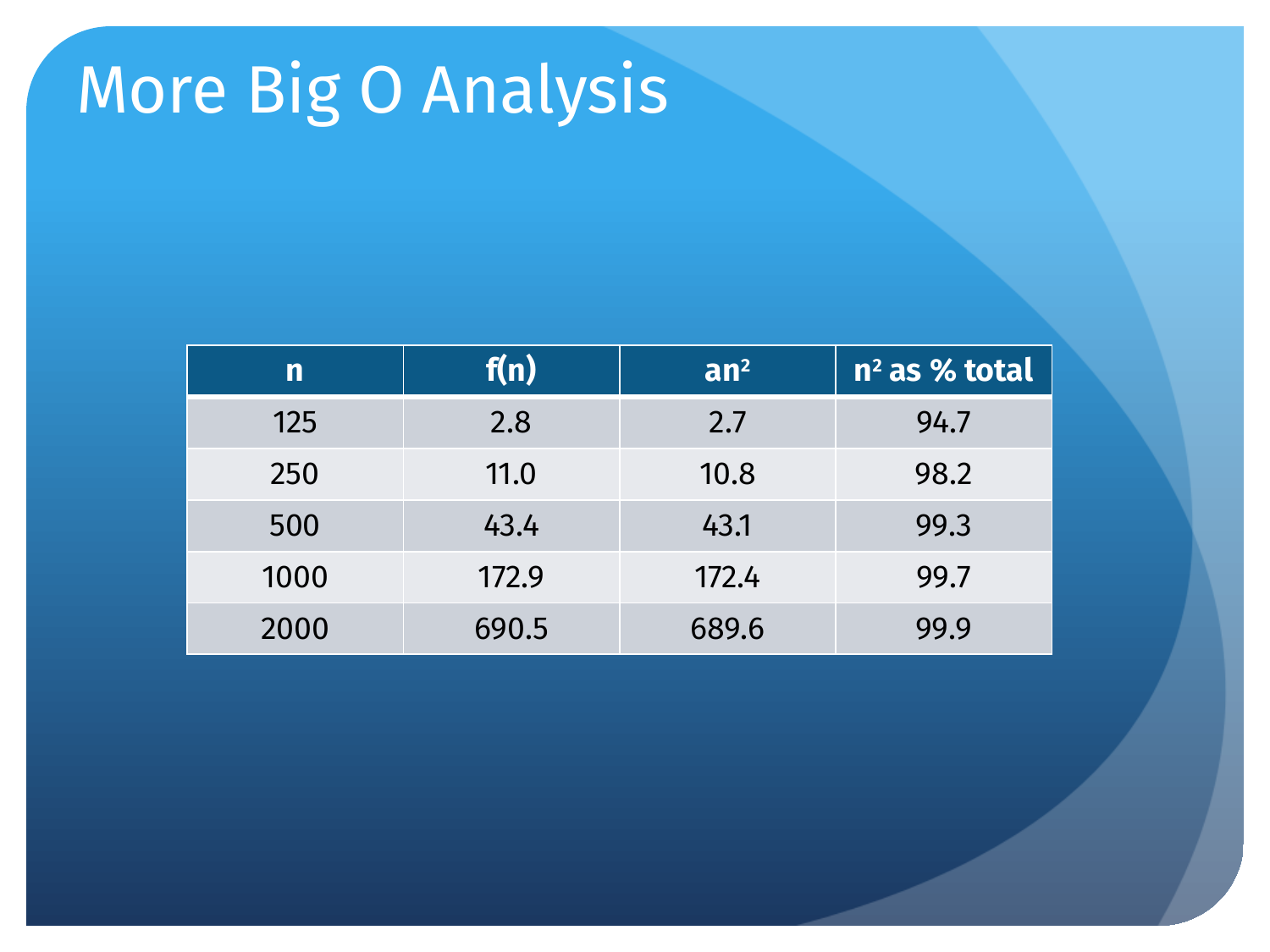

# More Big O Analysis

| n | f(n) | an2 | n2 as % total |
| --- | --- | --- | --- |
| 125 | 2.8 | 2.7 | 94.7 |
| 250 | 11.0 | 10.8 | 98.2 |
| 500 | 43.4 | 43.1 | 99.3 |
| 1000 | 172.9 | 172.4 | 99.7 |
| 2000 | 690.5 | 689.6 | 99.9 |